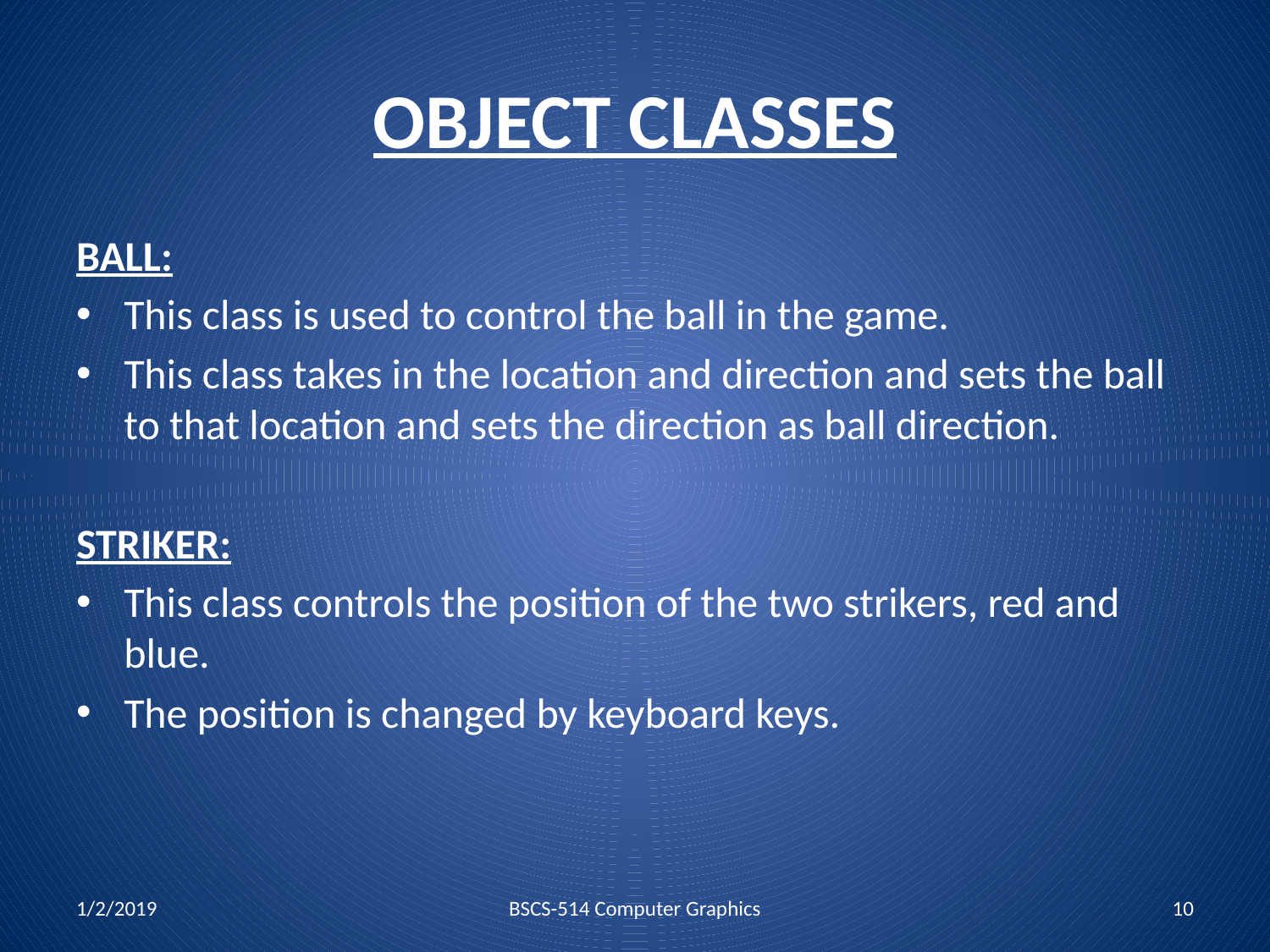

# OBJECT CLASSES
BALL:
This class is used to control the ball in the game.
This class takes in the location and direction and sets the ball to that location and sets the direction as ball direction.

STRIKER:
This class controls the position of the two strikers, red and blue.
The position is changed by keyboard keys.
1/2/2019
BSCS-514 Computer Graphics
10